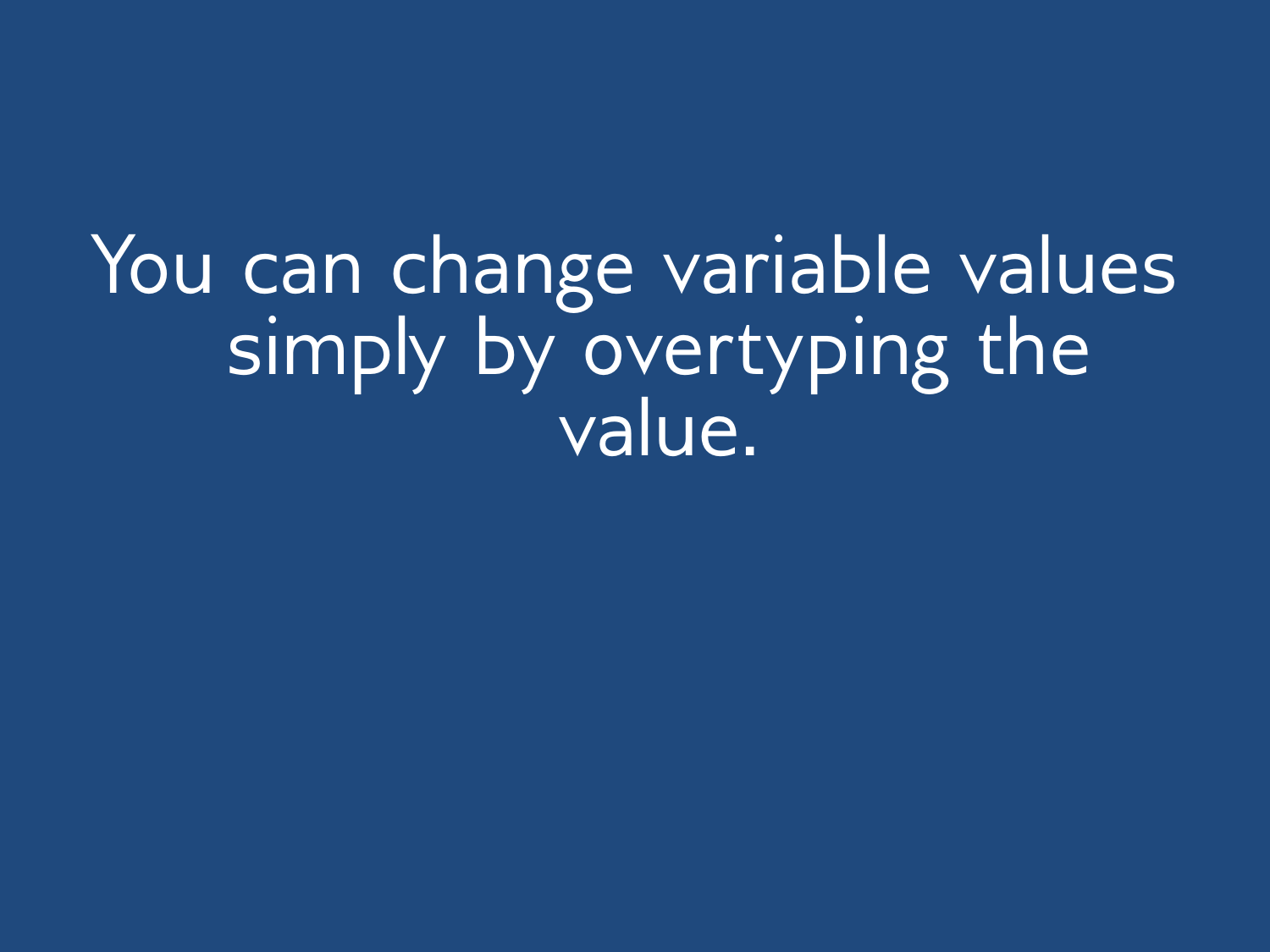

#
You can change variable values simply by overtyping the value.